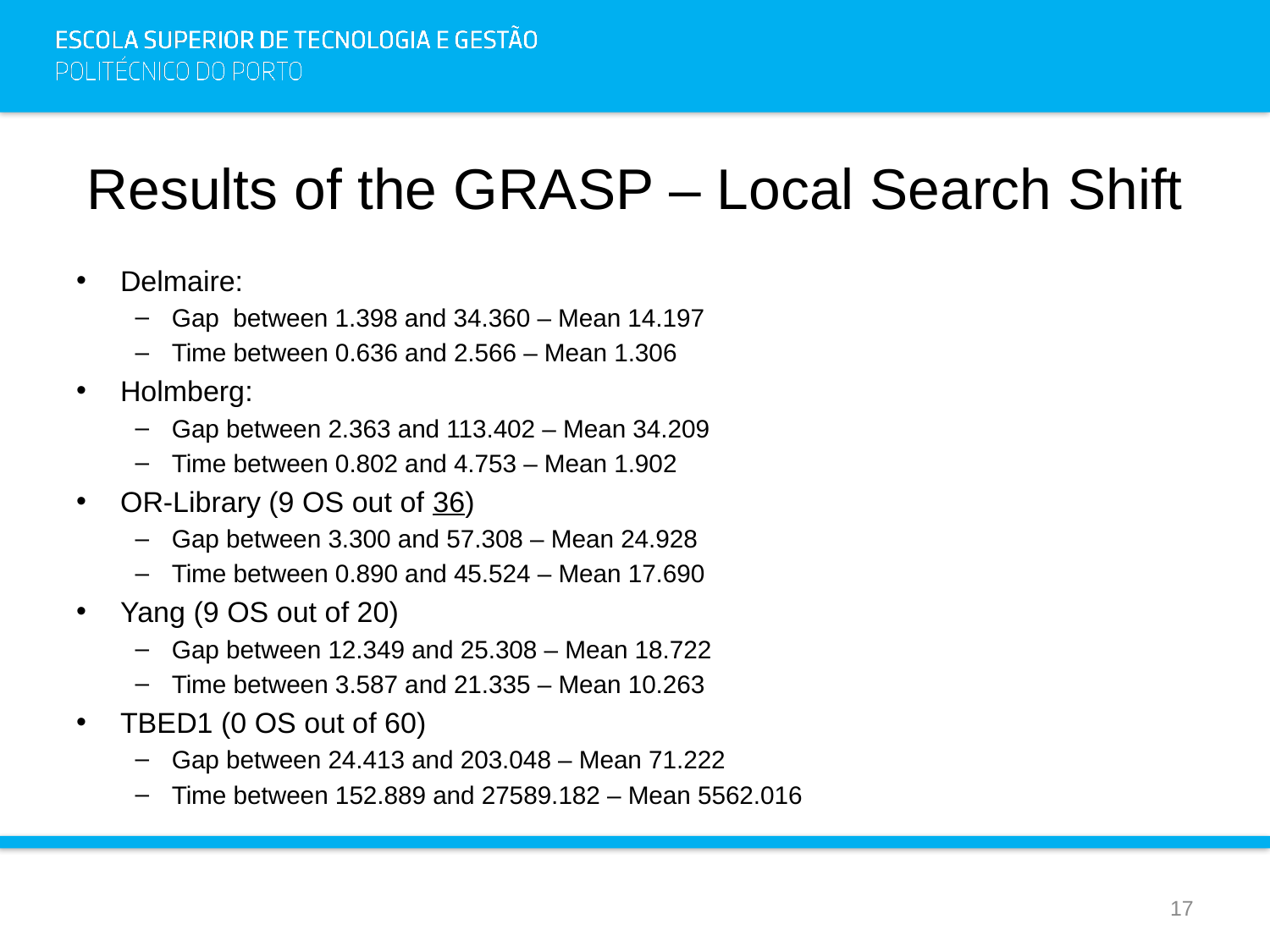

# Results of the GRASP – Local Search Shift
Delmaire:
Gap  between 1.398 and 34.360 – Mean 14.197
Time between 0.636 and 2.566 – Mean 1.306
Holmberg:
Gap between 2.363 and 113.402 – Mean 34.209
Time between 0.802 and 4.753 – Mean 1.902
OR-Library (9 OS out of 36)
Gap between 3.300 and 57.308 – Mean 24.928
Time between 0.890 and 45.524 – Mean 17.690
Yang (9 OS out of 20)
Gap between 12.349 and 25.308 – Mean 18.722
Time between 3.587 and 21.335 – Mean 10.263
TBED1 (0 OS out of 60)
Gap between 24.413 and 203.048 – Mean 71.222
Time between 152.889 and 27589.182 – Mean 5562.016
17